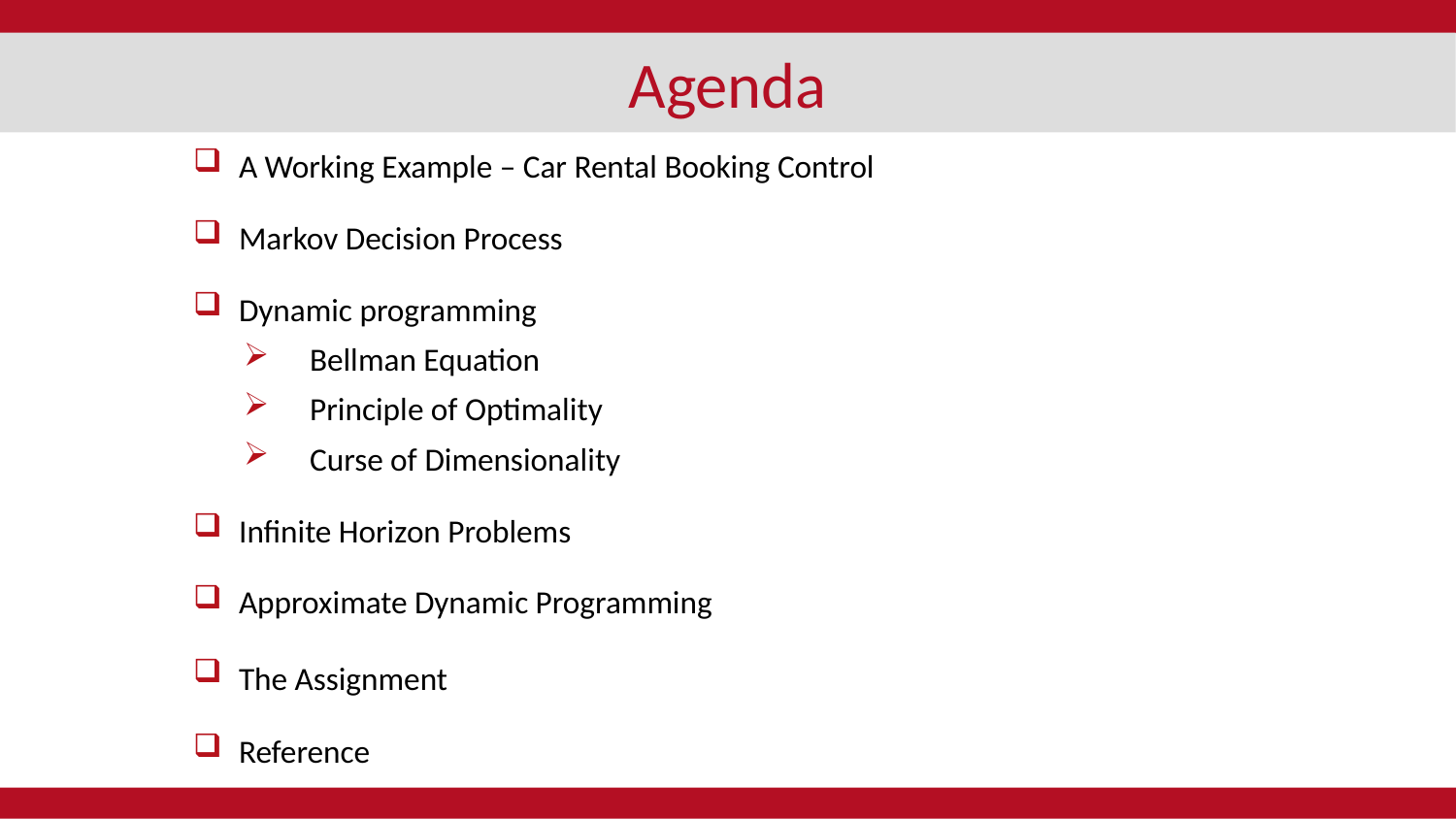

# Agenda
A Working Example – Car Rental Booking Control
Markov Decision Process
Dynamic programming
Bellman Equation
Principle of Optimality
Curse of Dimensionality
Infinite Horizon Problems
Approximate Dynamic Programming
The Assignment
Reference